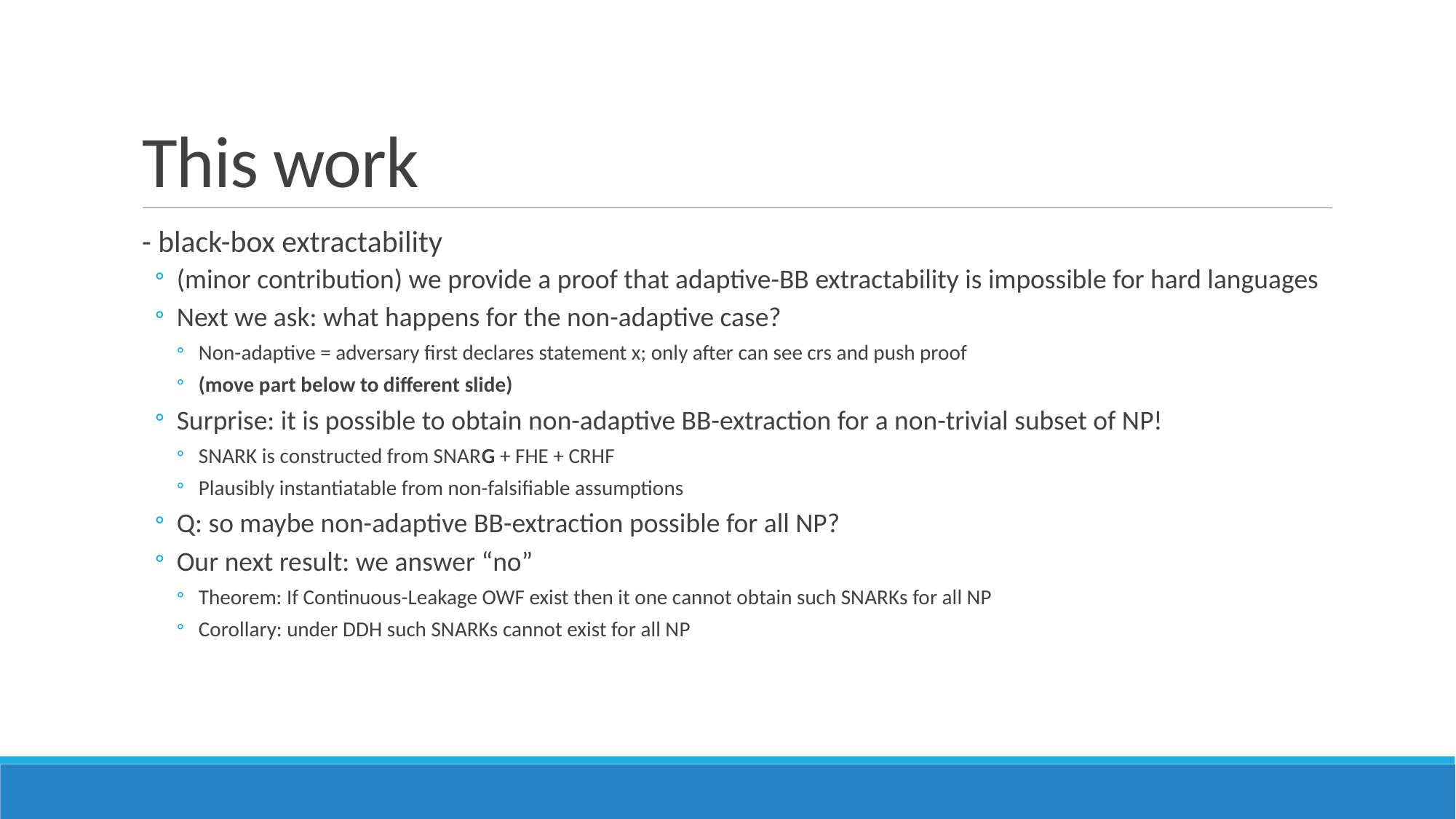

# This work
- black-box extractability
(minor contribution) we provide a proof that adaptive-BB extractability is impossible for hard languages
Next we ask: what happens for the non-adaptive case?
Non-adaptive = adversary first declares statement x; only after can see crs and push proof
(move part below to different slide)
Surprise: it is possible to obtain non-adaptive BB-extraction for a non-trivial subset of NP!
SNARK is constructed from SNARG + FHE + CRHF
Plausibly instantiatable from non-falsifiable assumptions
Q: so maybe non-adaptive BB-extraction possible for all NP?
Our next result: we answer “no”
Theorem: If Continuous-Leakage OWF exist then it one cannot obtain such SNARKs for all NP
Corollary: under DDH such SNARKs cannot exist for all NP